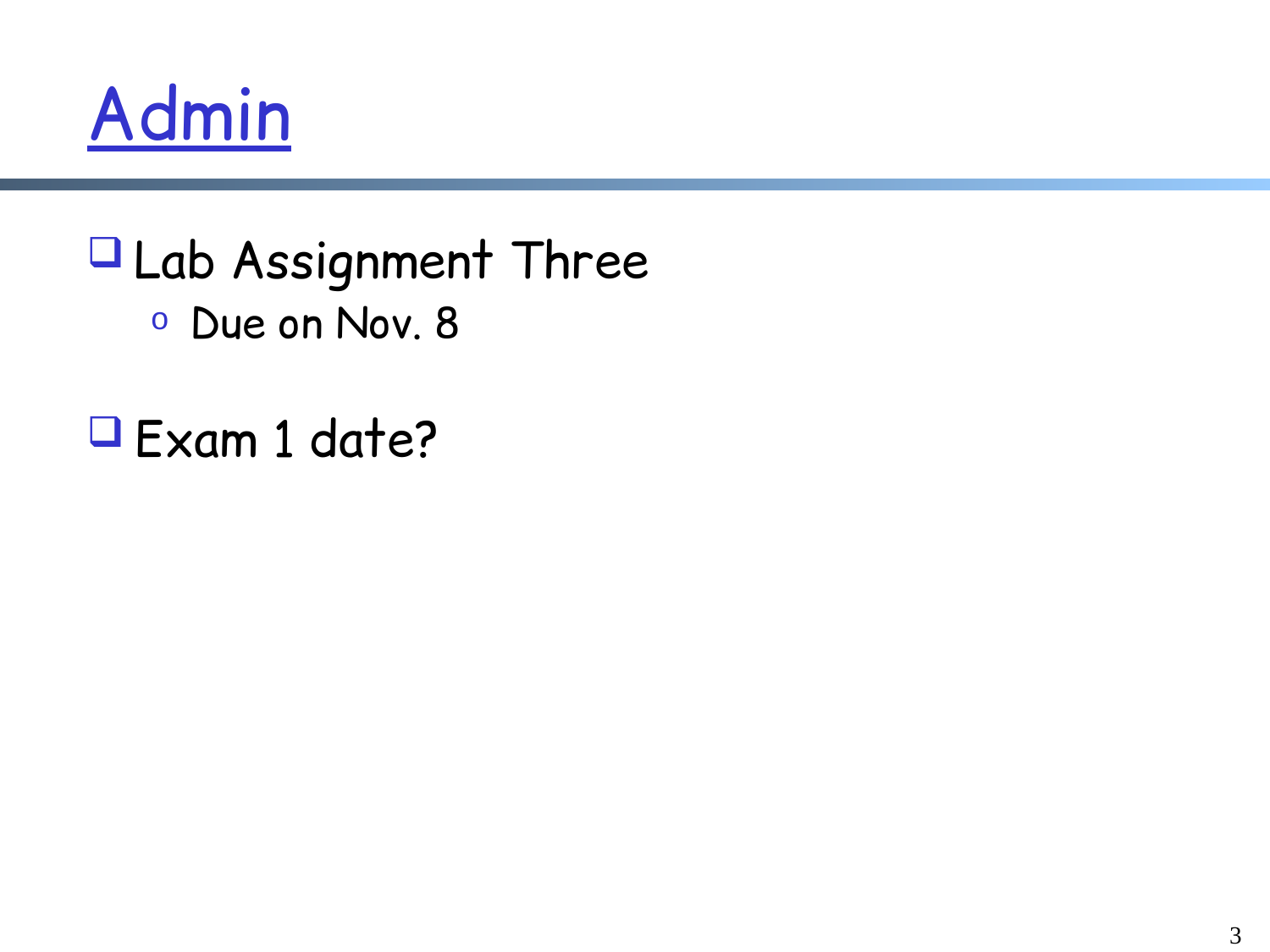

# Admin
Lab Assignment Three
Due on Nov. 8
Exam 1 date?
3